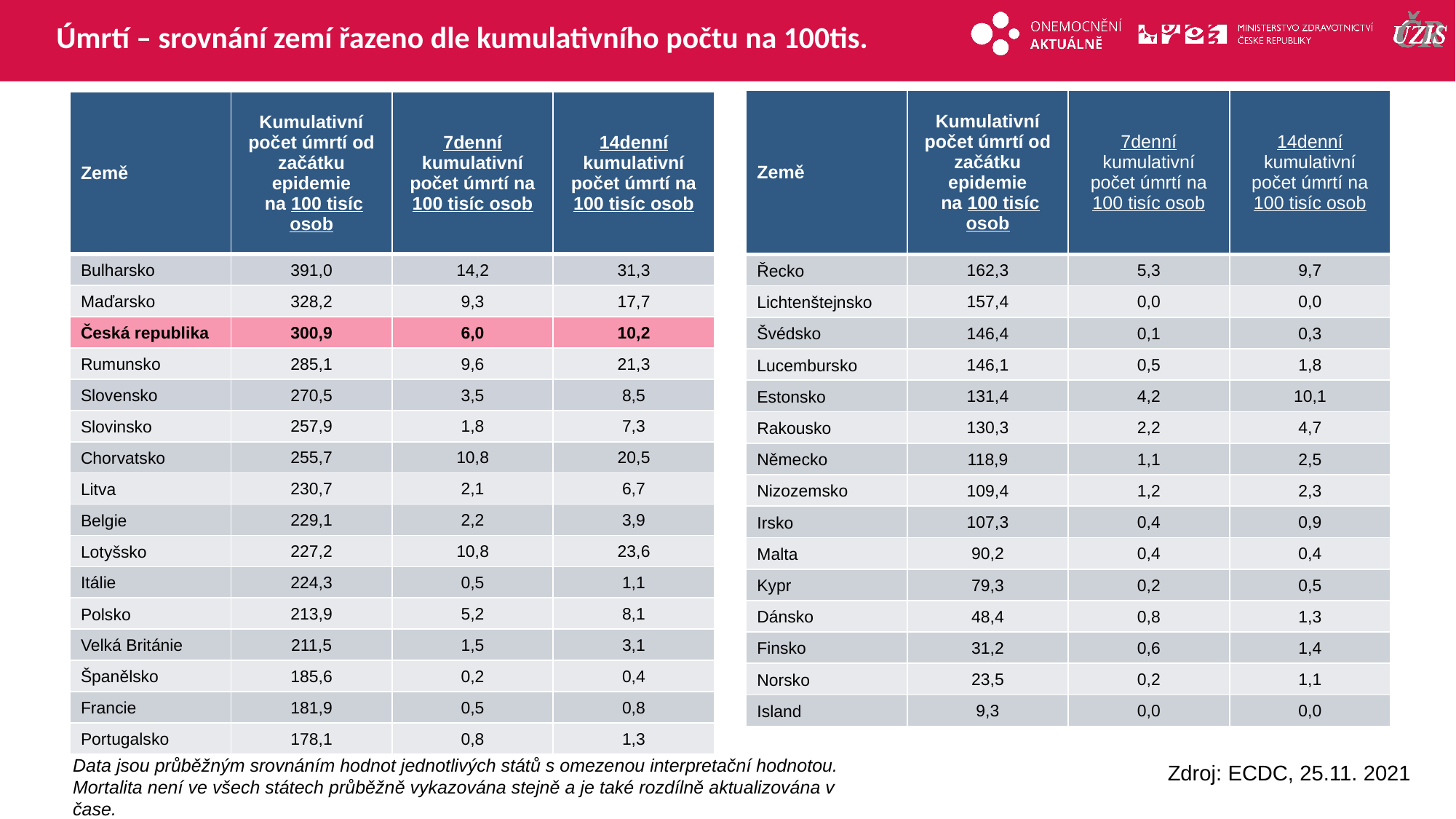

# Úmrtí – srovnání zemí řazeno dle kumulativního počtu na 100tis.
| Země | Kumulativní počet úmrtí od začátku epidemie na 100 tisíc osob | 7denní kumulativní počet úmrtí na 100 tisíc osob | 14denní kumulativní počet úmrtí na 100 tisíc osob |
| --- | --- | --- | --- |
| Řecko | 162,3 | 5,3 | 9,7 |
| Lichtenštejnsko | 157,4 | 0,0 | 0,0 |
| Švédsko | 146,4 | 0,1 | 0,3 |
| Lucembursko | 146,1 | 0,5 | 1,8 |
| Estonsko | 131,4 | 4,2 | 10,1 |
| Rakousko | 130,3 | 2,2 | 4,7 |
| Německo | 118,9 | 1,1 | 2,5 |
| Nizozemsko | 109,4 | 1,2 | 2,3 |
| Irsko | 107,3 | 0,4 | 0,9 |
| Malta | 90,2 | 0,4 | 0,4 |
| Kypr | 79,3 | 0,2 | 0,5 |
| Dánsko | 48,4 | 0,8 | 1,3 |
| Finsko | 31,2 | 0,6 | 1,4 |
| Norsko | 23,5 | 0,2 | 1,1 |
| Island | 9,3 | 0,0 | 0,0 |
| Země | Kumulativní počet úmrtí od začátku epidemie na 100 tisíc osob | 7denní kumulativní počet úmrtí na 100 tisíc osob | 14denní kumulativní počet úmrtí na 100 tisíc osob |
| --- | --- | --- | --- |
| Bulharsko | 391,0 | 14,2 | 31,3 |
| Maďarsko | 328,2 | 9,3 | 17,7 |
| Česká republika | 300,9 | 6,0 | 10,2 |
| Rumunsko | 285,1 | 9,6 | 21,3 |
| Slovensko | 270,5 | 3,5 | 8,5 |
| Slovinsko | 257,9 | 1,8 | 7,3 |
| Chorvatsko | 255,7 | 10,8 | 20,5 |
| Litva | 230,7 | 2,1 | 6,7 |
| Belgie | 229,1 | 2,2 | 3,9 |
| Lotyšsko | 227,2 | 10,8 | 23,6 |
| Itálie | 224,3 | 0,5 | 1,1 |
| Polsko | 213,9 | 5,2 | 8,1 |
| Velká Británie | 211,5 | 1,5 | 3,1 |
| Španělsko | 185,6 | 0,2 | 0,4 |
| Francie | 181,9 | 0,5 | 0,8 |
| Portugalsko | 178,1 | 0,8 | 1,3 |
Toto není correct – dejte sem tu souhnnou tabulku úmrtí za 2020
Data jsou průběžným srovnáním hodnot jednotlivých států s omezenou interpretační hodnotou. Mortalita není ve všech státech průběžně vykazována stejně a je také rozdílně aktualizována v čase.
Zdroj: ECDC, 25.11. 2021